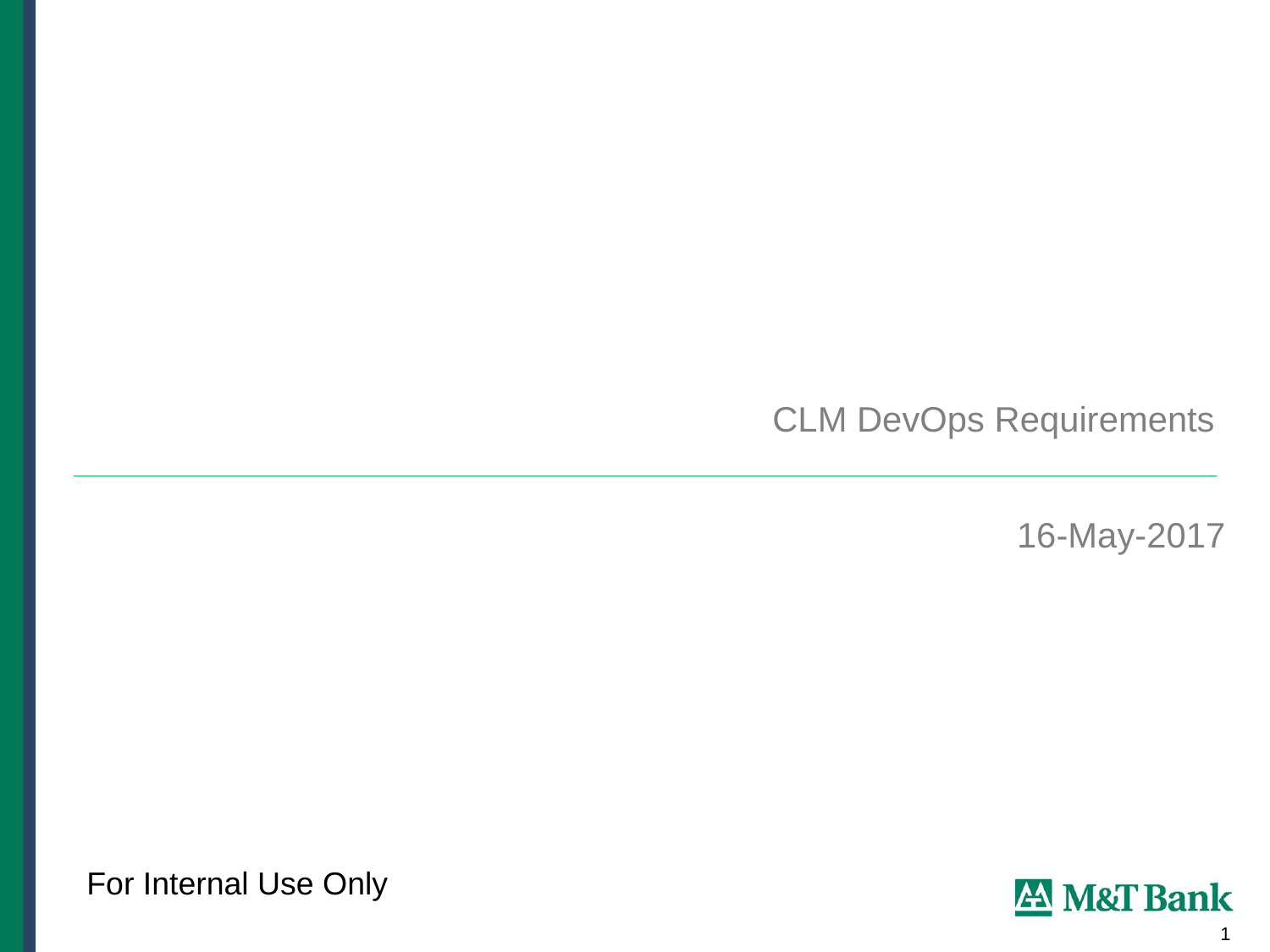

# CLM DevOps Requirements
16-May-2017
For Internal Use Only
1